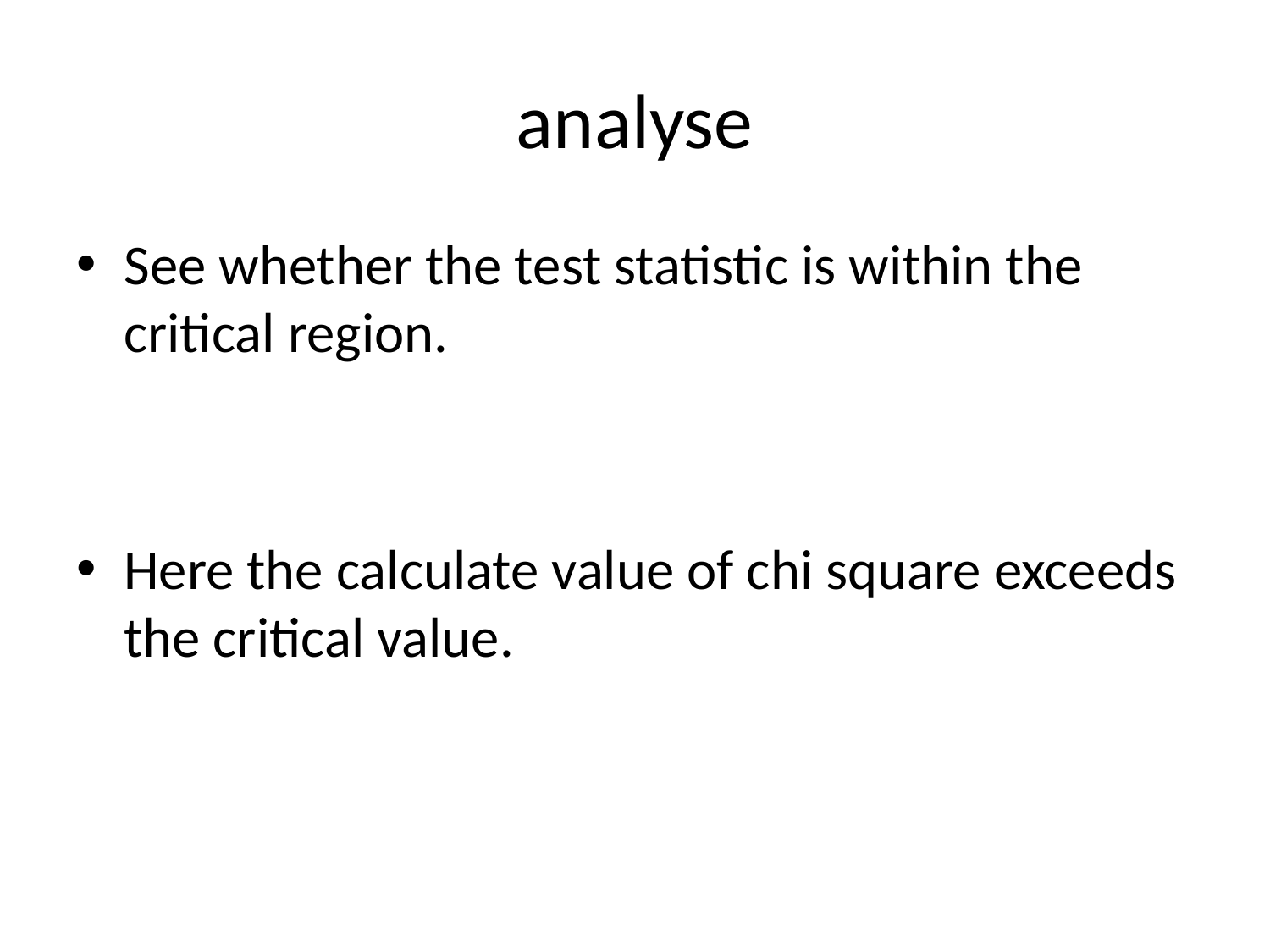

# analyse
See whether the test statistic is within the critical region.

Here the calculate value of chi square exceeds the critical value.